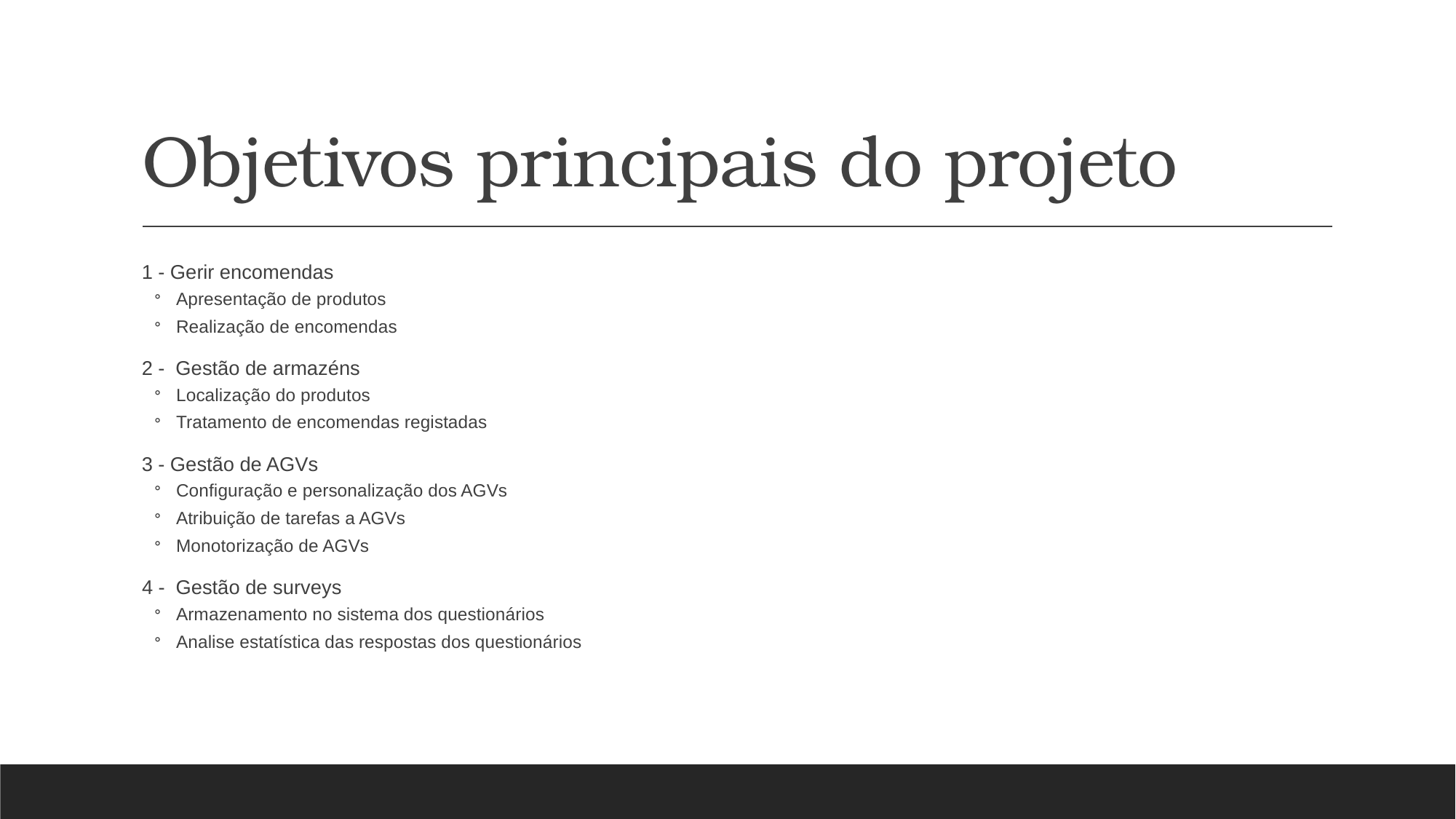

# Objetivos principais do projeto
1 - Gerir encomendas
Apresentação de produtos
Realização de encomendas
2 -  Gestão de armazéns
Localização do produtos
Tratamento de encomendas registadas
3 - Gestão de AGVs
Configuração e personalização dos AGVs
Atribuição de tarefas a AGVs
Monotorização de AGVs
  4 -  Gestão de surveys
Armazenamento no sistema dos questionários
Analise estatística das respostas dos questionários